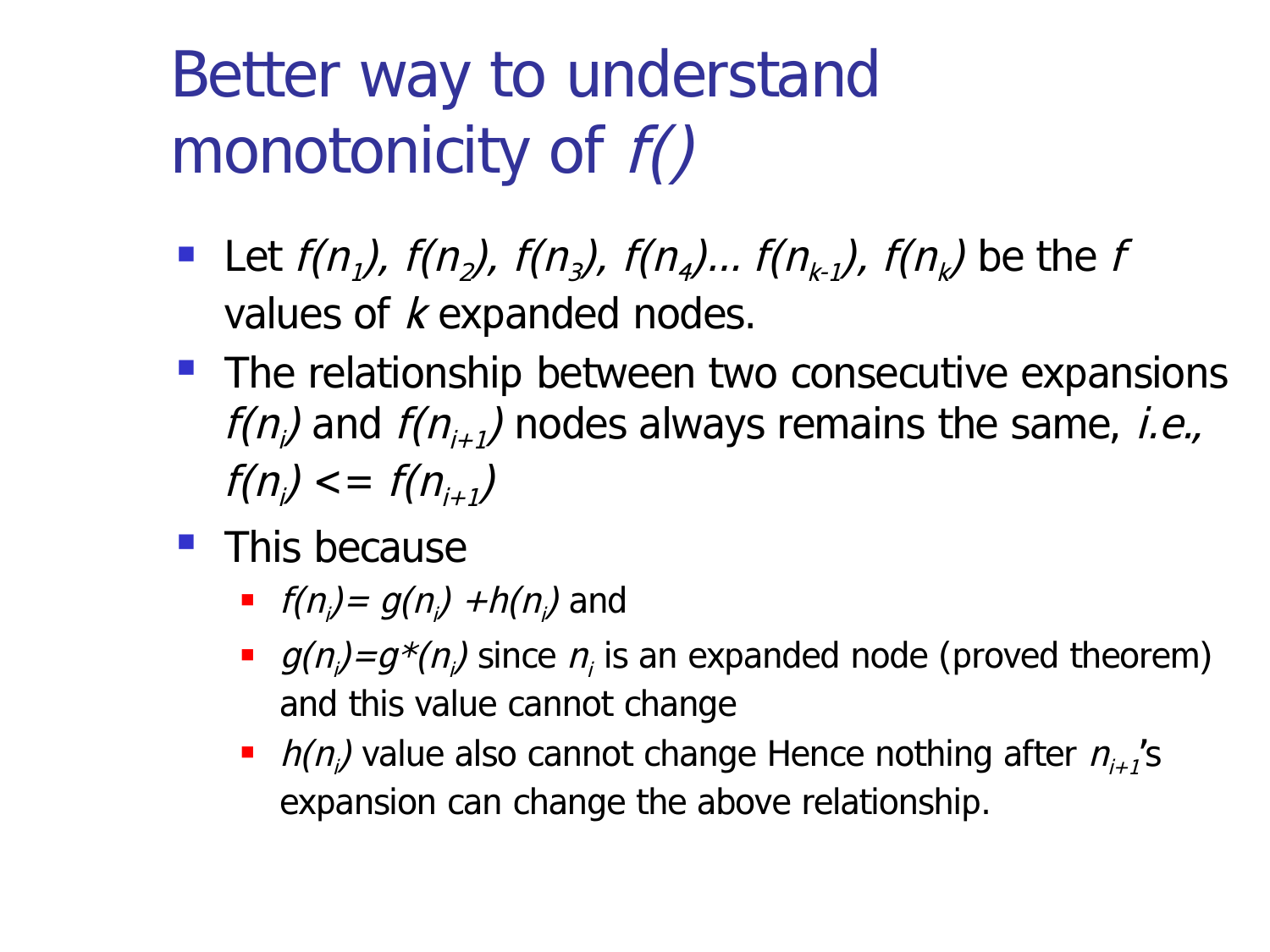

# Better way to understand monotonicity of f()
Let f(n1), f(n2), f(n3), f(n4)… f(nk-1), f(nk) be the f values of k expanded nodes.
The relationship between two consecutive expansions f(ni) and f(ni+1) nodes always remains the same, i.e., f(ni) <= f(ni+1)
This because
f(ni)= g(ni) +h(ni) and
g(ni)=g*(ni) since ni  is an expanded node (proved theorem) and this value cannot change
h(ni) value also cannot change Hence nothing after ni+1’s expansion can change the above relationship.